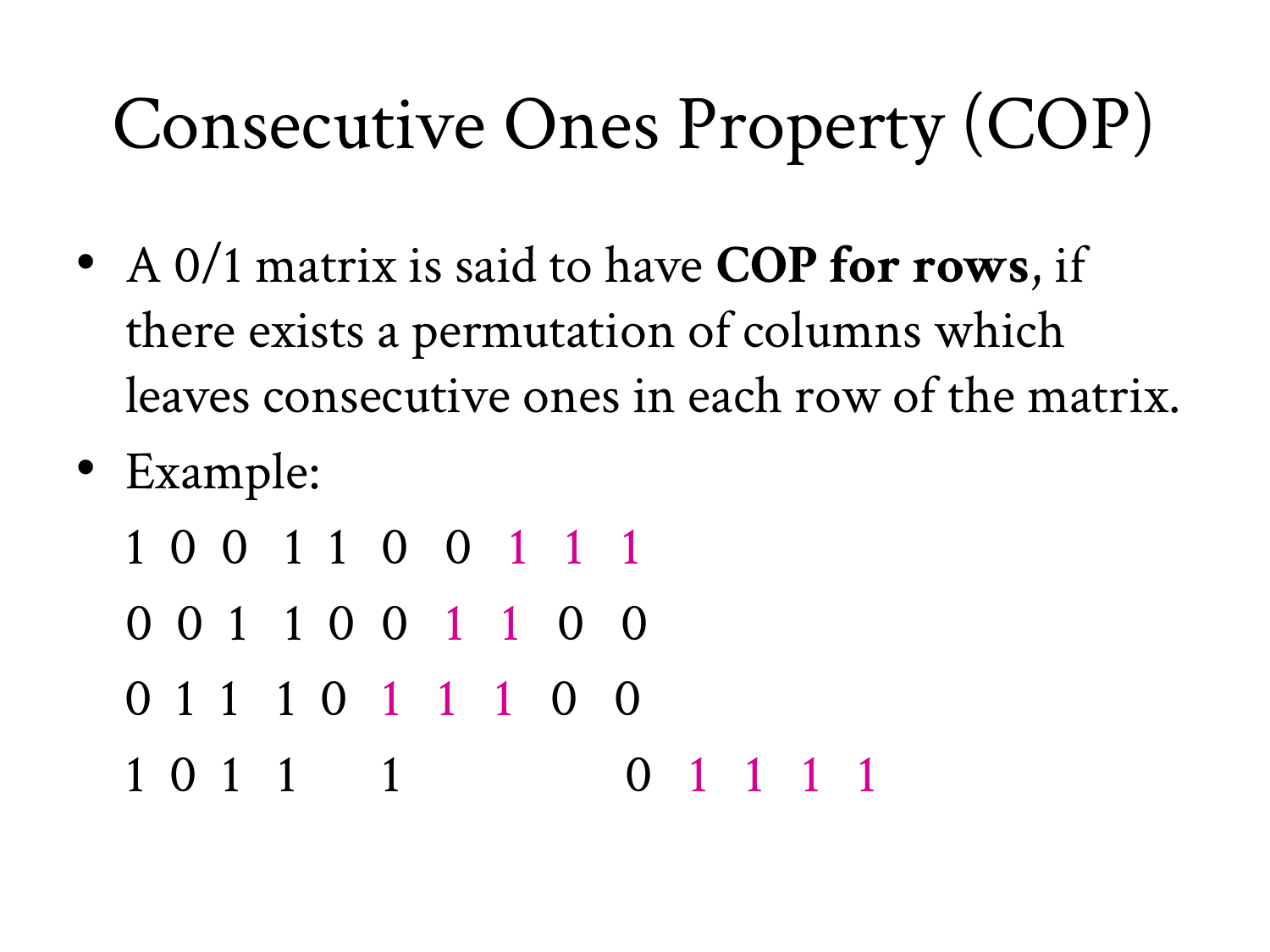

# Consecutive Ones Property (COP)
A 0/1 matrix is said to have COP for rows, if there exists a permutation of columns which leaves consecutive ones in each row of the matrix.
Example:
 	1  0  0   1  1			 0   0   1   1   1
	0  0  1   1  0			 0   1   1   0   0
    0  1  1   1  0			 1   1   1   0   0
	1  0  1   1	 1			 0   1   1   1   1